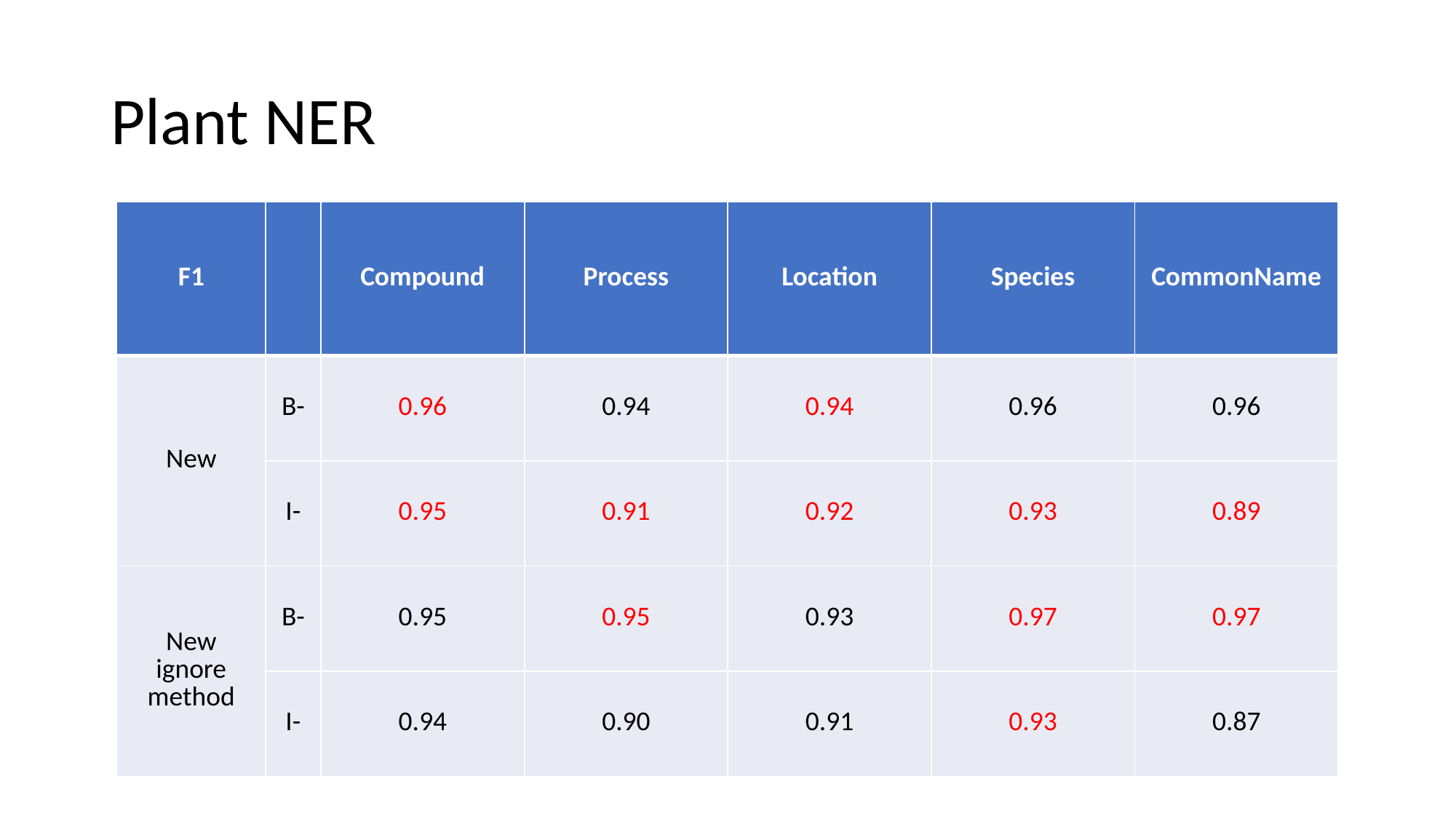

# Plant NER
| F1 |  | Compound | Process | Location | Species | CommonName |
| --- | --- | --- | --- | --- | --- | --- |
| New | B- | 0.96 | 0.94 | 0.94 | 0.96 | 0.96 |
|  | I- | 0.95 | 0.91 | 0.92 | 0.93 | 0.89 |
| New ignore method | B- | 0.95 | 0.95 | 0.93 | 0.97 | 0.97 |
|  | I- | 0.94 | 0.90 | 0.91 | 0.93 | 0.87 |